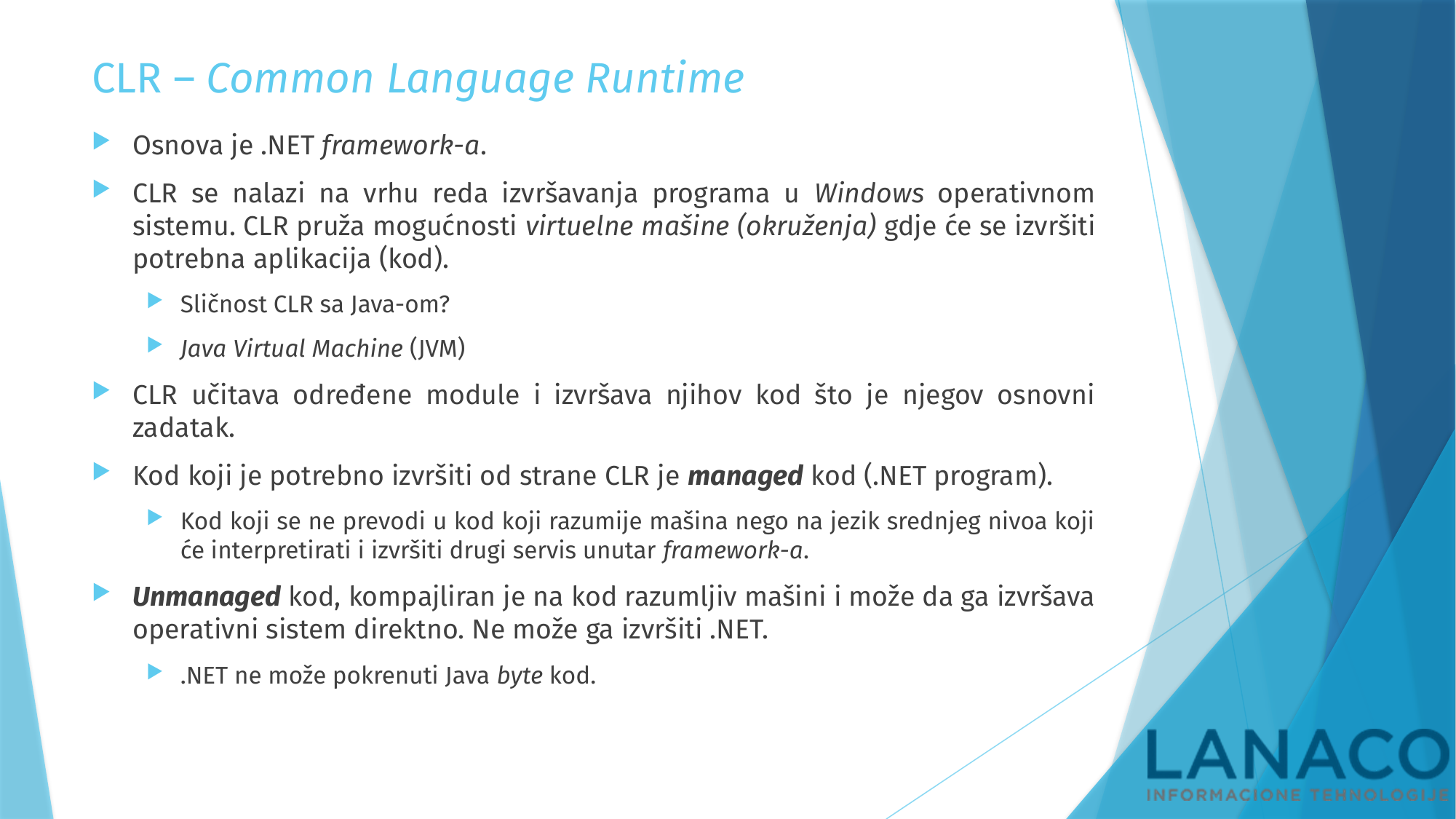

# CLR – Common Language Runtime
Osnova je .NET framework-a.
CLR se nalazi na vrhu reda izvršavanja programa u Windows operativnom sistemu. CLR pruža mogućnosti virtuelne mašine (okruženja) gdje će se izvršiti potrebna aplikacija (kod).
Sličnost CLR sa Java-om?
Java Virtual Machine (JVM)
CLR učitava određene module i izvršava njihov kod što je njegov osnovni zadatak.
Kod koji je potrebno izvršiti od strane CLR je managed kod (.NET program).
Kod koji se ne prevodi u kod koji razumije mašina nego na jezik srednjeg nivoa koji će interpretirati i izvršiti drugi servis unutar framework-a.
Unmanaged kod, kompajliran je na kod razumljiv mašini i može da ga izvršava operativni sistem direktno. Ne može ga izvršiti .NET.
.NET ne može pokrenuti Java byte kod.